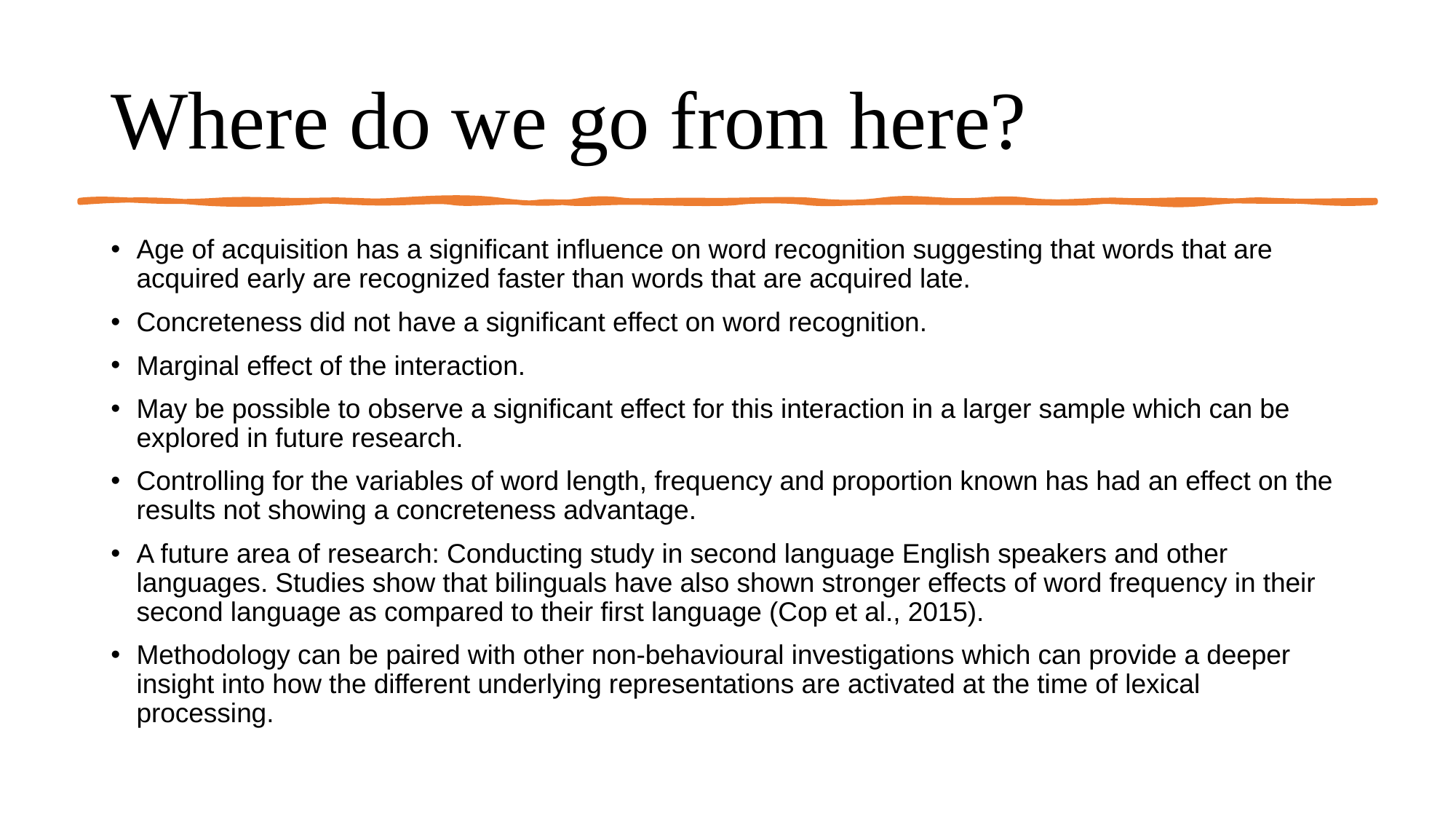

# Where do we go from here?

Age of acquisition has a significant influence on word recognition suggesting that words that are acquired early are recognized faster than words that are acquired late.
Concreteness did not have a significant effect on word recognition.
Marginal effect of the interaction.
May be possible to observe a significant effect for this interaction in a larger sample which can be explored in future research.
Controlling for the variables of word length, frequency and proportion known has had an effect on the results not showing a concreteness advantage.
A future area of research: Conducting study in second language English speakers and other languages. Studies show that bilinguals have also shown stronger effects of word frequency in their second language as compared to their first language (Cop et al., 2015).
Methodology can be paired with other non-behavioural investigations which can provide a deeper insight into how the different underlying representations are activated at the time of lexical processing.